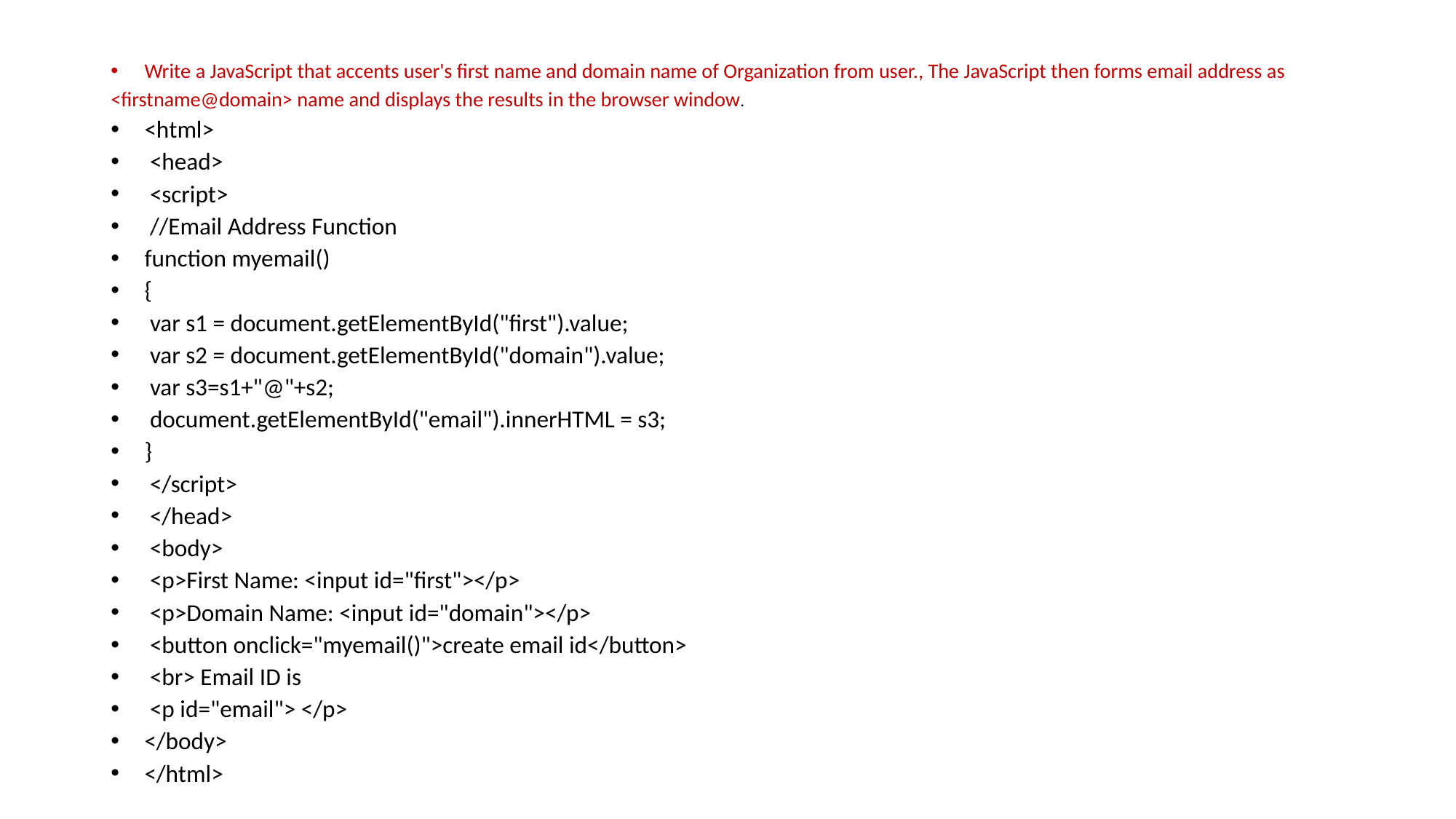

Write a JavaScript that accents user's first name and domain name of Organization from user., The JavaScript then forms email address as
<firstname@domain> name and displays the results in the browser window.
<html>
 <head>
 <script>
 //Email Address Function
function myemail()
{
 var s1 = document.getElementById("first").value;
 var s2 = document.getElementById("domain").value;
 var s3=s1+"@"+s2;
 document.getElementById("email").innerHTML = s3;
}
 </script>
 </head>
 <body>
 <p>First Name: <input id="first"></p>
 <p>Domain Name: <input id="domain"></p>
 <button onclick="myemail()">create email id</button>
 <br> Email ID is
 <p id="email"> </p>
</body>
</html>